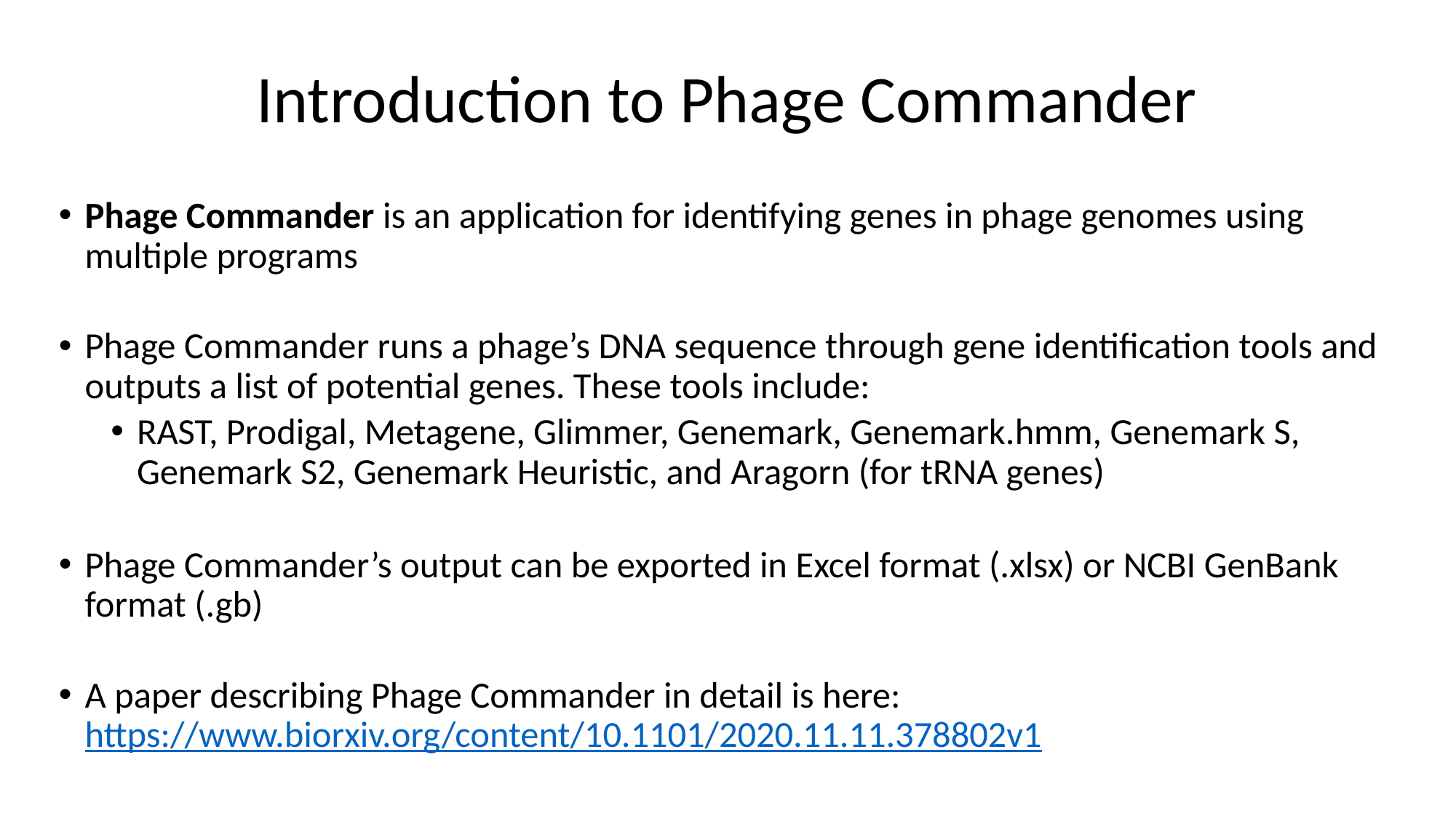

# Introduction to Phage Commander
Phage Commander is an application for identifying genes in phage genomes using multiple programs

Phage Commander runs a phage’s DNA sequence through gene identification tools and outputs a list of potential genes. These tools include:
RAST, Prodigal, Metagene, Glimmer, Genemark, Genemark.hmm, Genemark S, Genemark S2, Genemark Heuristic, and Aragorn (for tRNA genes)

Phage Commander’s output can be exported in Excel format (.xlsx) or NCBI GenBank format (.gb)

A paper describing Phage Commander in detail is here: https://www.biorxiv.org/content/10.1101/2020.11.11.378802v1